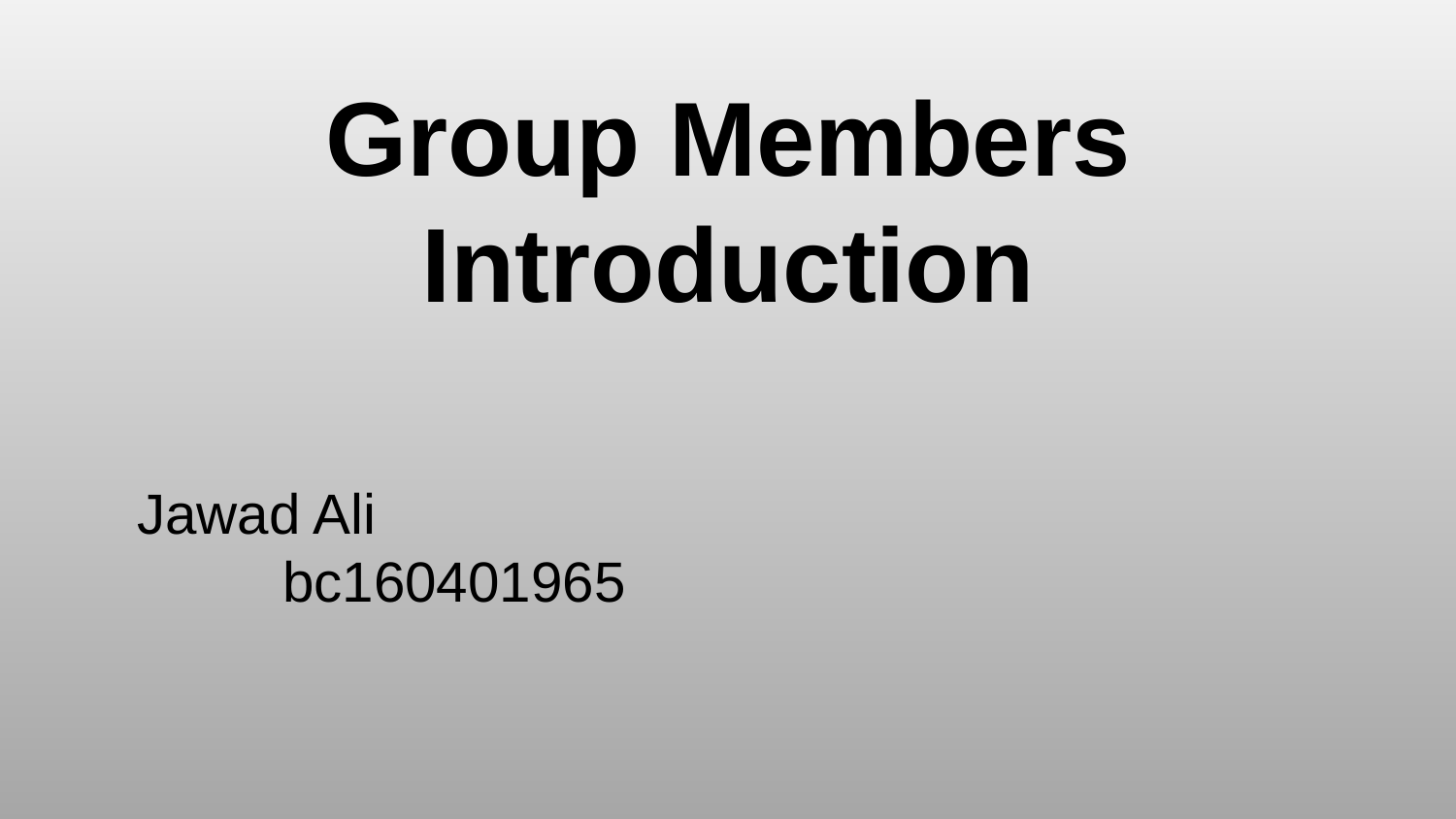

# Group Members Introduction
Jawad Ali								bc160401965